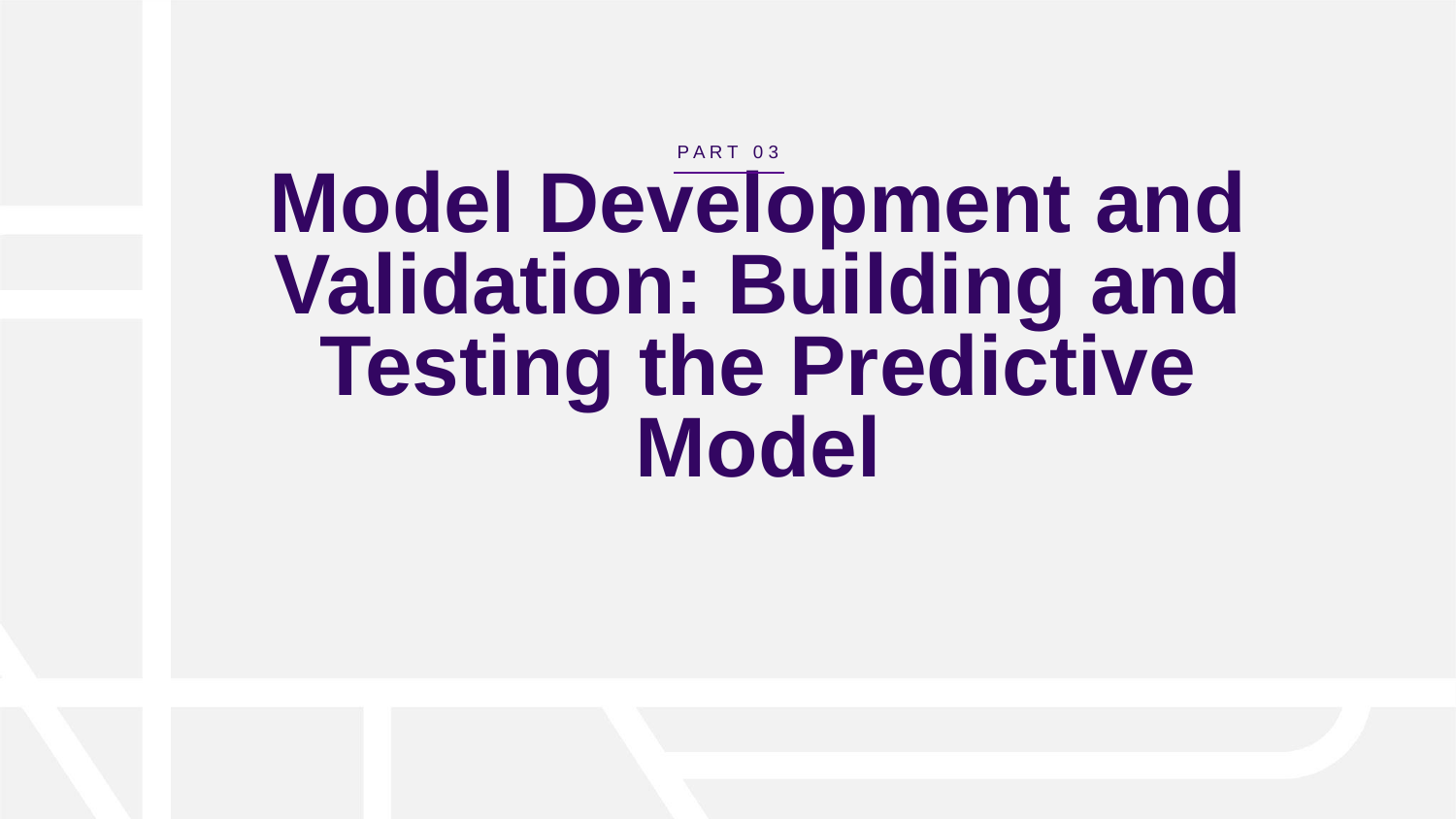

P A R T   0 3
# Model Development and Validation: Building and Testing the Predictive Model